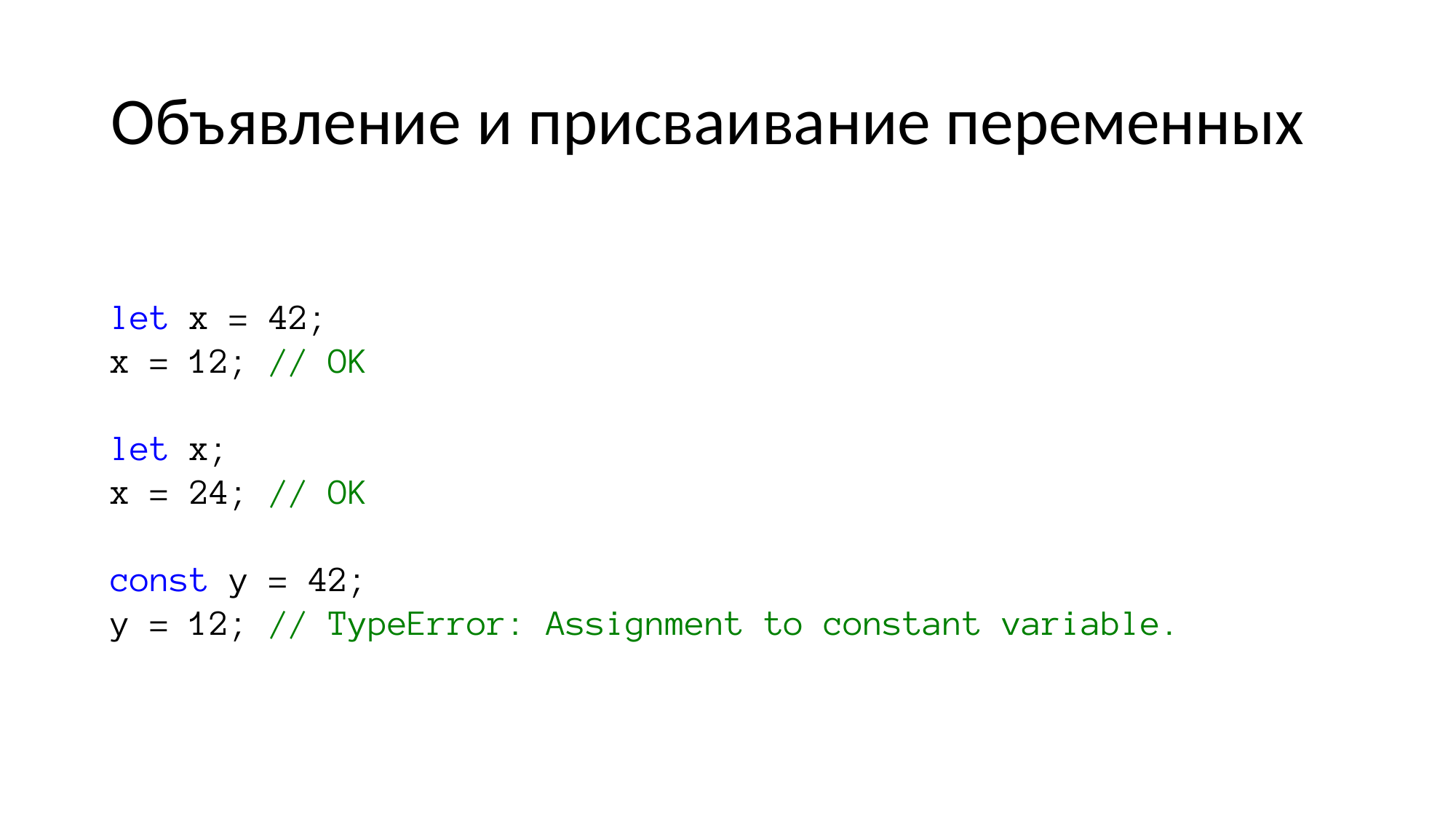

# Объявление и присваивание переменных
let x = 42;
x = 12; // OK

let x;
x = 24; // OK

const y = 42;
y = 12; // TypeError: Assignment to constant variable.